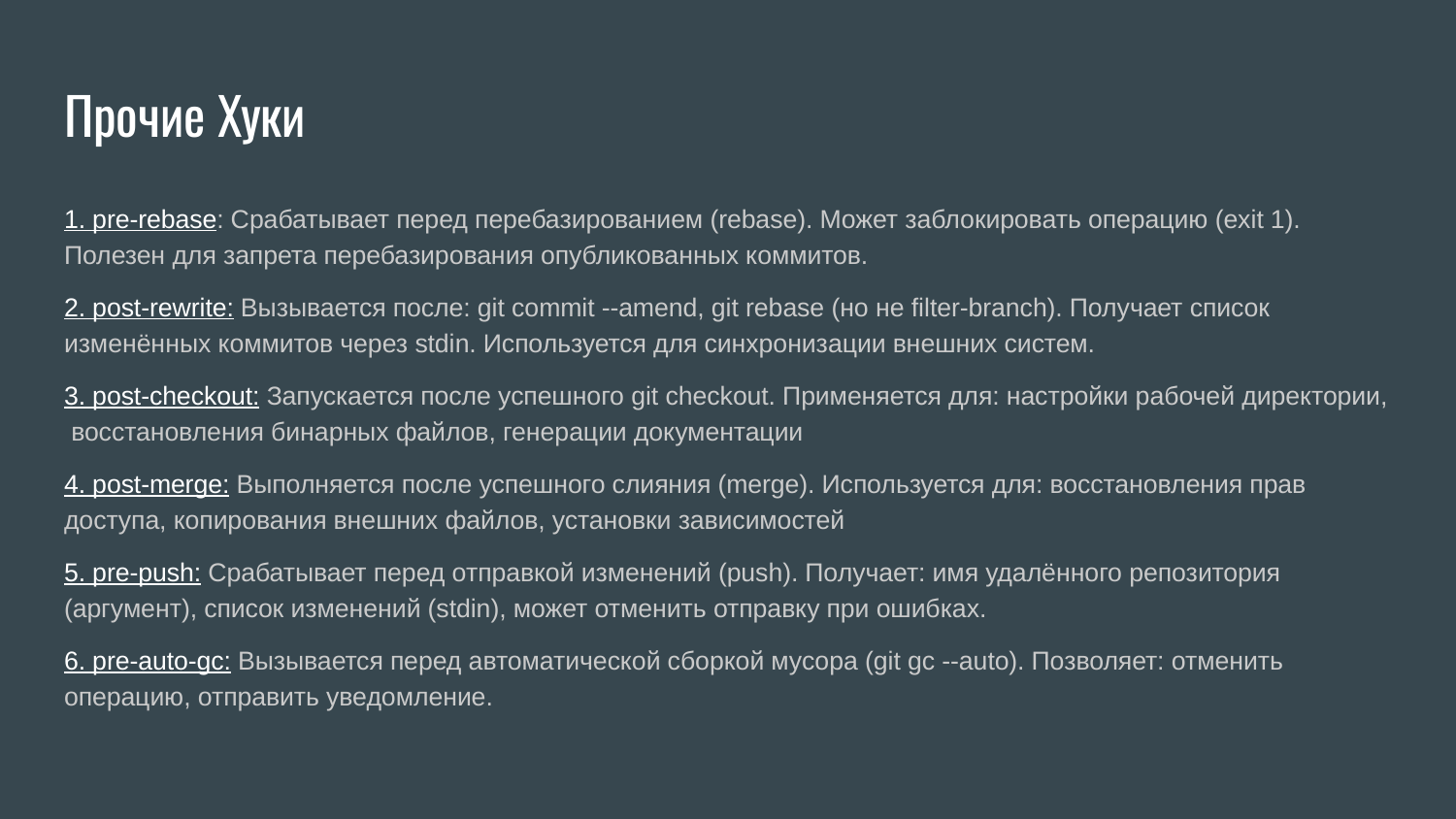

# Прочие Хуки

1. pre-rebase: Срабатывает перед перебазированием (rebase). Может заблокировать операцию (exit 1). Полезен для запрета перебазирования опубликованных коммитов.
2. post-rewrite: Вызывается после: git commit --amend, git rebase (но не filter-branch). Получает список изменённых коммитов через stdin. Используется для синхронизации внешних систем.
3. post-checkout: Запускается после успешного git checkout. Применяется для: настройки рабочей директории,  восстановления бинарных файлов, генерации документации
4. post-merge: Выполняется после успешного слияния (merge). Используется для: восстановления прав  доступа, копирования внешних файлов, установки зависимостей
5. pre-push: Срабатывает перед отправкой изменений (push). Получает: имя удалённого репозитория (аргумент), список изменений (stdin), может отменить отправку при ошибках.
6. pre-auto-gc: Вызывается перед автоматической сборкой мусора (git gc --auto). Позволяет: отменить операцию, отправить уведомление.